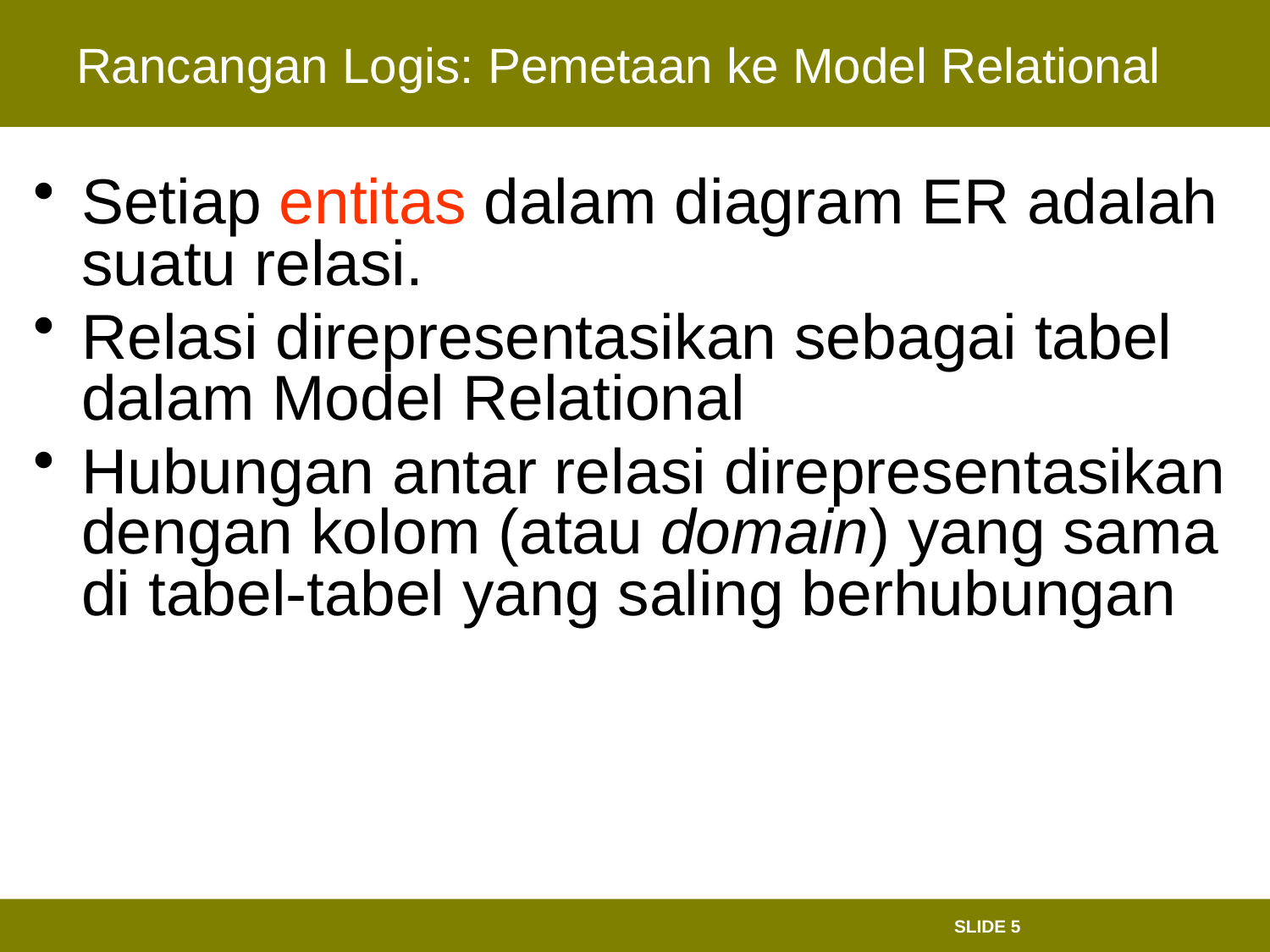

# Rancangan Logis: Pemetaan ke Model Relational
Setiap entitas dalam diagram ER adalah suatu relasi.
Relasi direpresentasikan sebagai tabel dalam Model Relational
Hubungan antar relasi direpresentasikan dengan kolom (atau domain) yang sama di tabel-tabel yang saling berhubungan